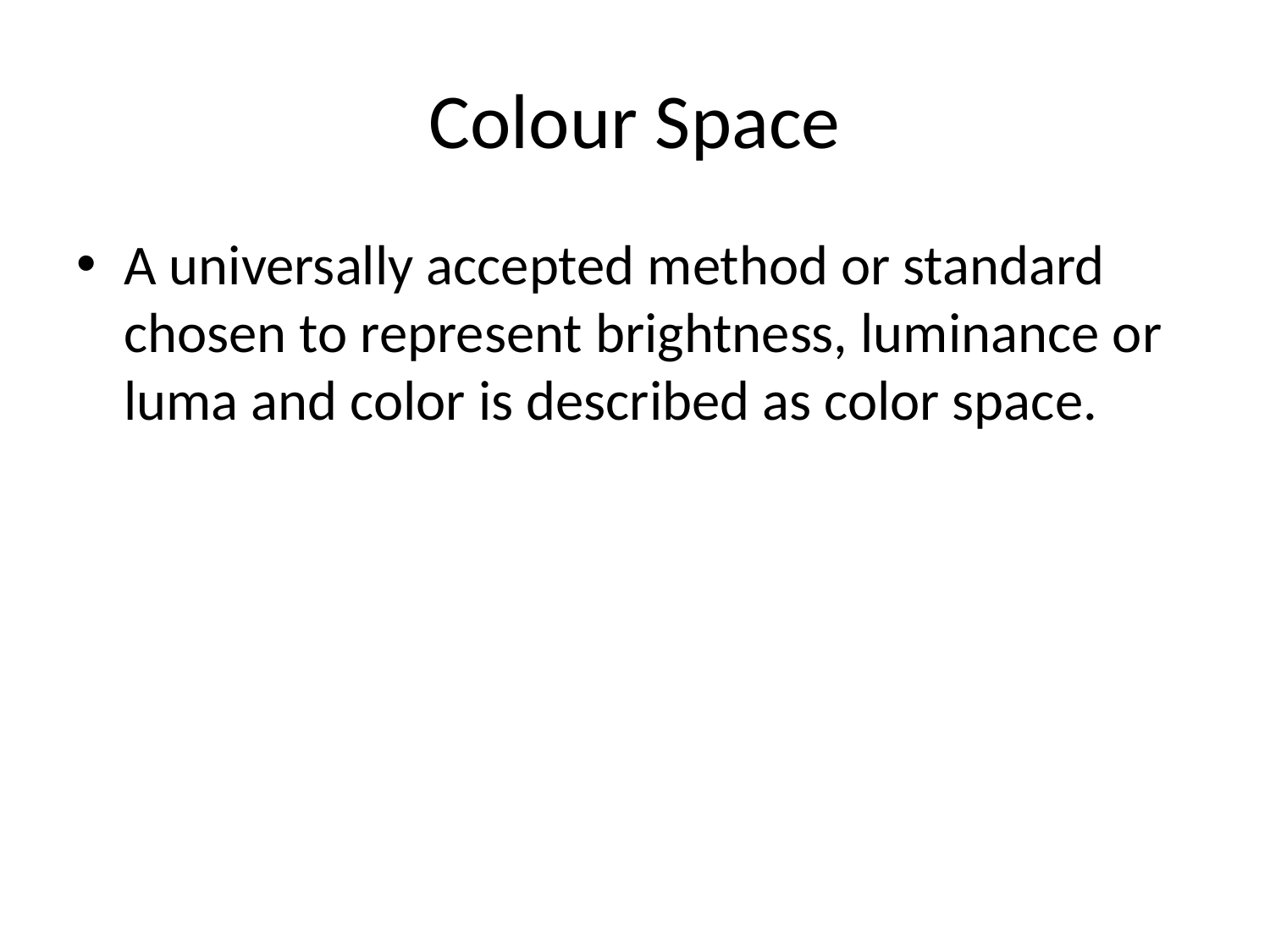

# Colour Space
A universally accepted method or standard chosen to represent brightness, luminance or luma and color is described as color space.